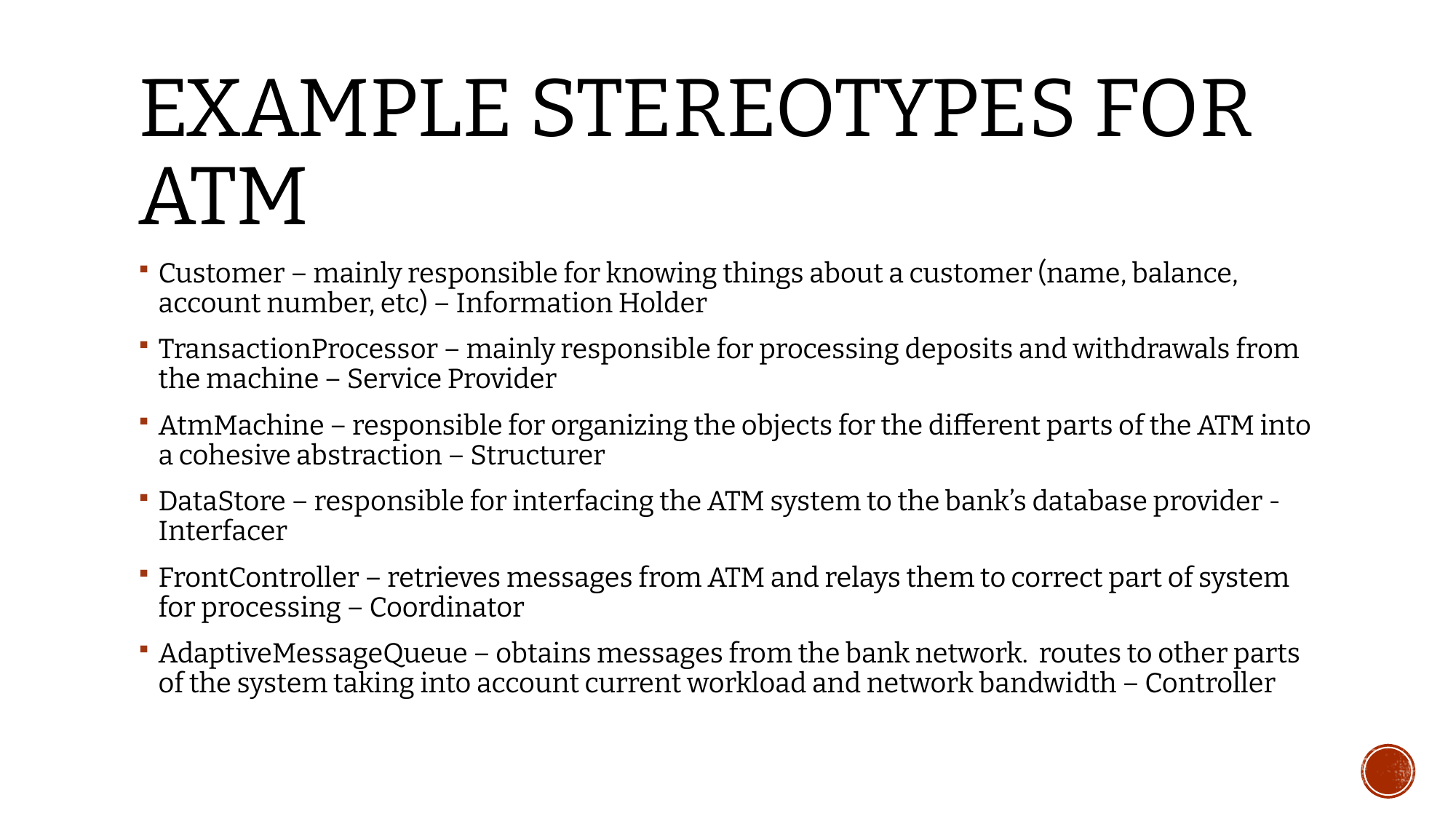

# Example Stereotypes for atm
Customer – mainly responsible for knowing things about a customer (name, balance, account number, etc) – Information Holder
TransactionProcessor – mainly responsible for processing deposits and withdrawals from the machine – Service Provider
AtmMachine – responsible for organizing the objects for the different parts of the ATM into a cohesive abstraction – Structurer
DataStore – responsible for interfacing the ATM system to the bank’s database provider -  Interfacer
FrontController – retrieves messages from ATM and relays them to correct part of system for processing – Coordinator
AdaptiveMessageQueue – obtains messages from the bank network.  routes to other parts of the system taking into account current workload and network bandwidth – Controller